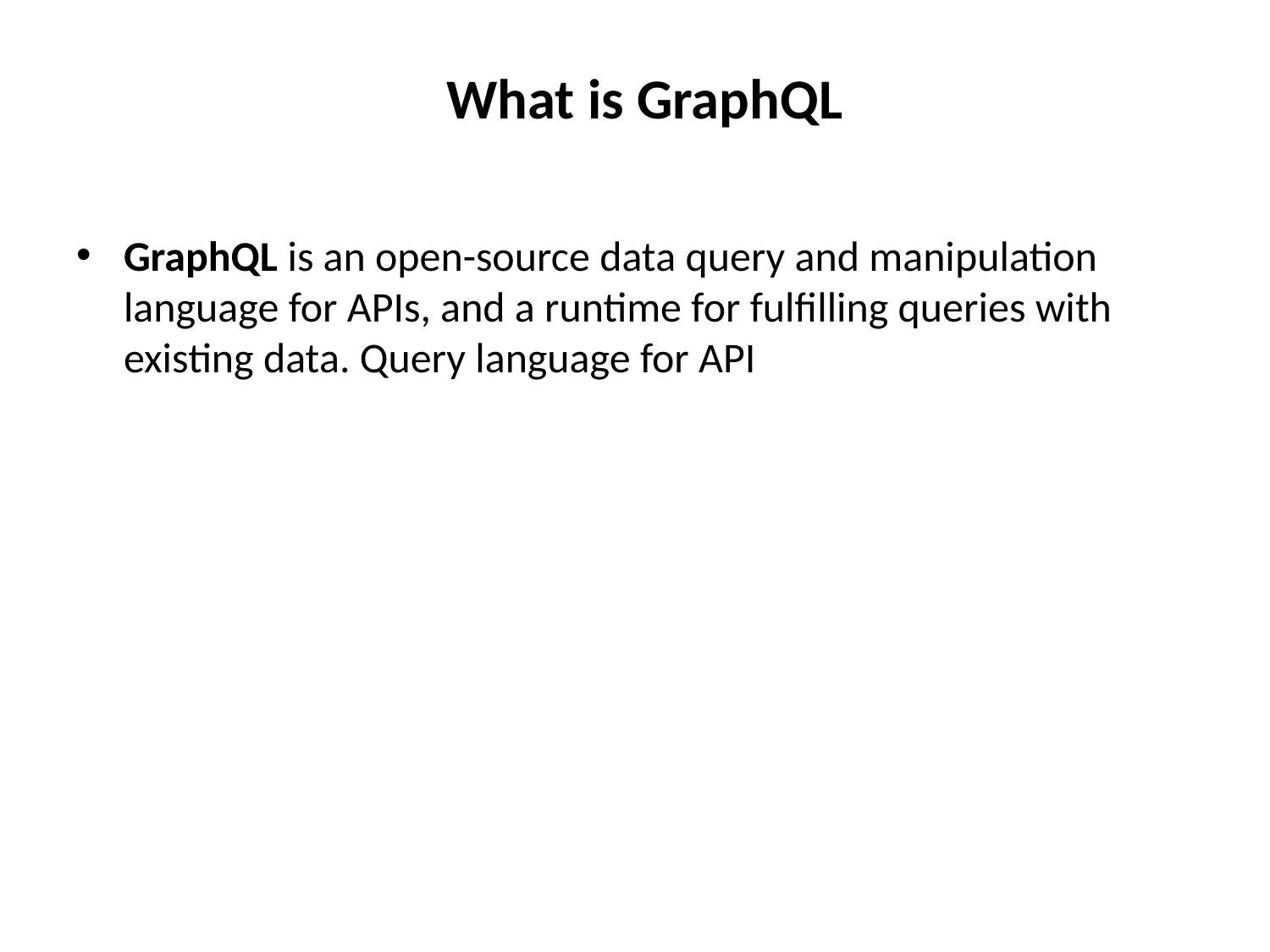

What is GraphQL
GraphQL is an open-source data query and manipulation language for APIs, and a runtime for fulfilling queries with existing data. Query language for API